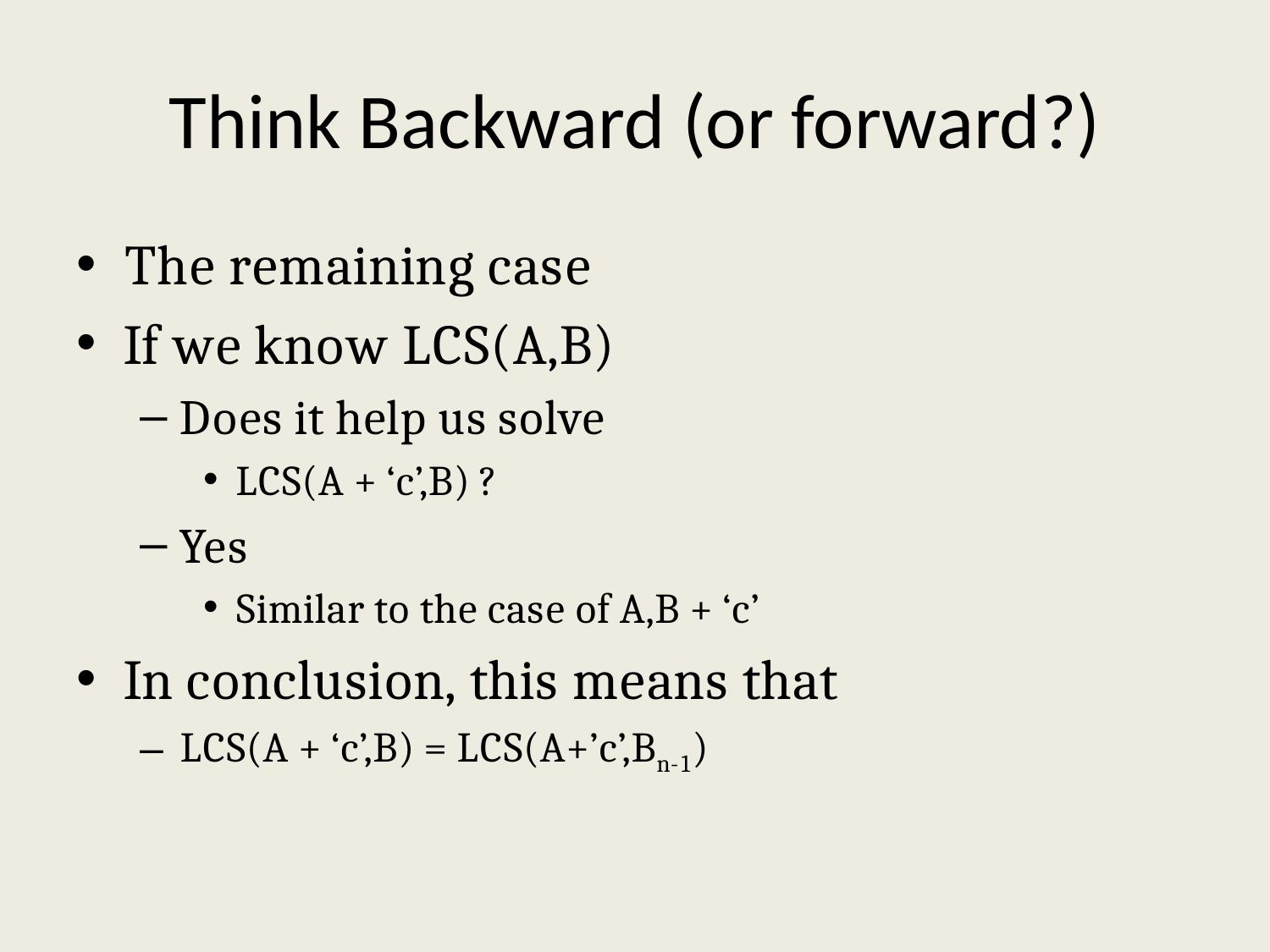

# Think Backward (or forward?)
The remaining case
If we know LCS(A,B)
Does it help us solve
LCS(A + ‘c’,B) ?
Yes
Similar to the case of A,B + ‘c’
In conclusion, this means that
LCS(A + ‘c’,B) = LCS(A+’c’,Bn-1)